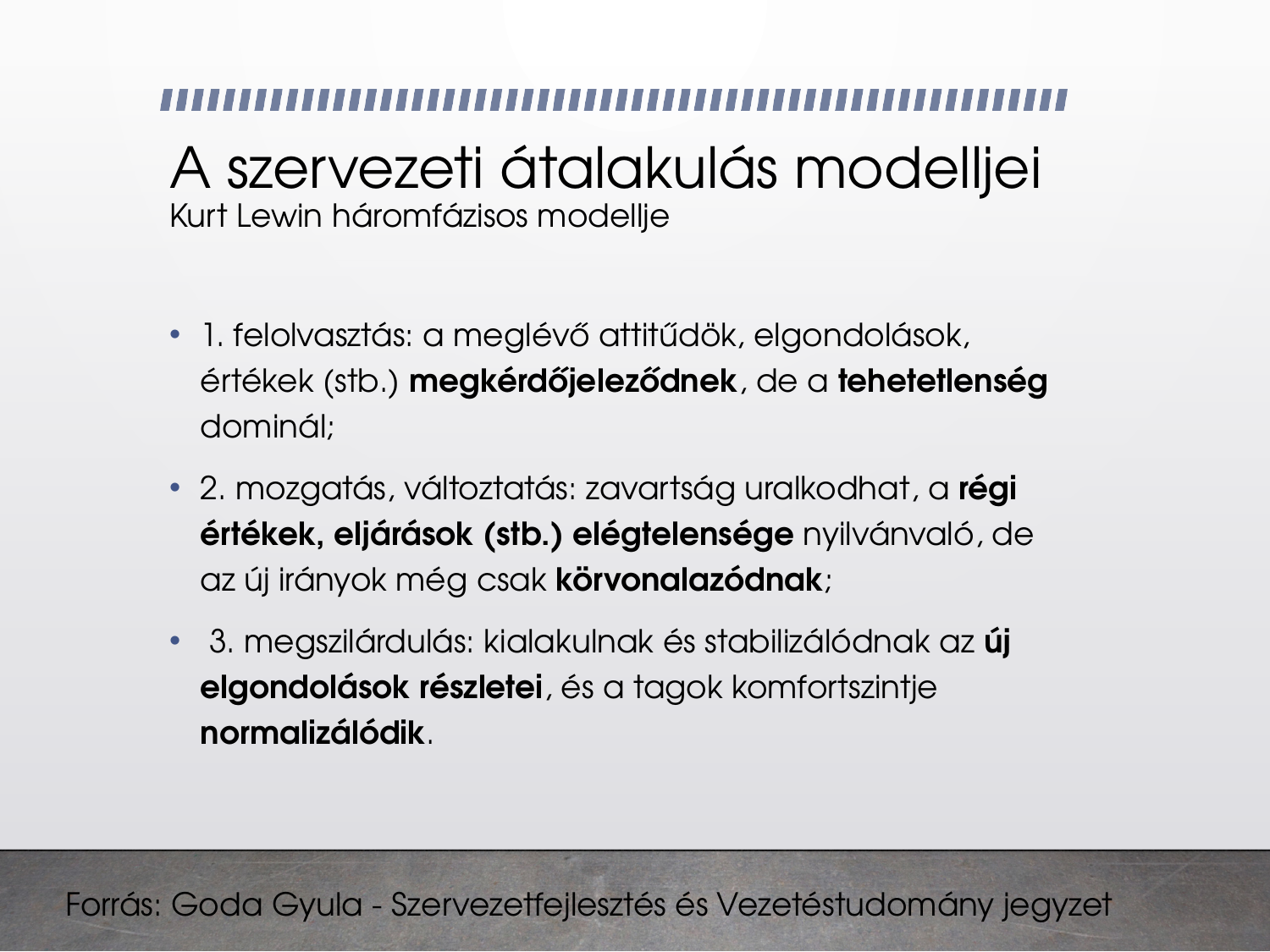

# A szervezeti átalakulás modelljei Kurt Lewin háromfázisos modellje
1. felolvasztás: a meglévő attitűdök, elgondolások, értékek (stb.) megkérdőjeleződnek, de a tehetetlenség dominál;
2. mozgatás, változtatás: zavartság uralkodhat, a régi értékek, eljárások (stb.) elégtelensége nyilvánvaló, de az új irányok még csak körvonalazódnak;
 3. megszilárdulás: kialakulnak és stabilizálódnak az új elgondolások részletei, és a tagok komfortszintje normalizálódik.
Forrás: Goda Gyula - Szervezetfejlesztés és Vezetéstudomány jegyzet